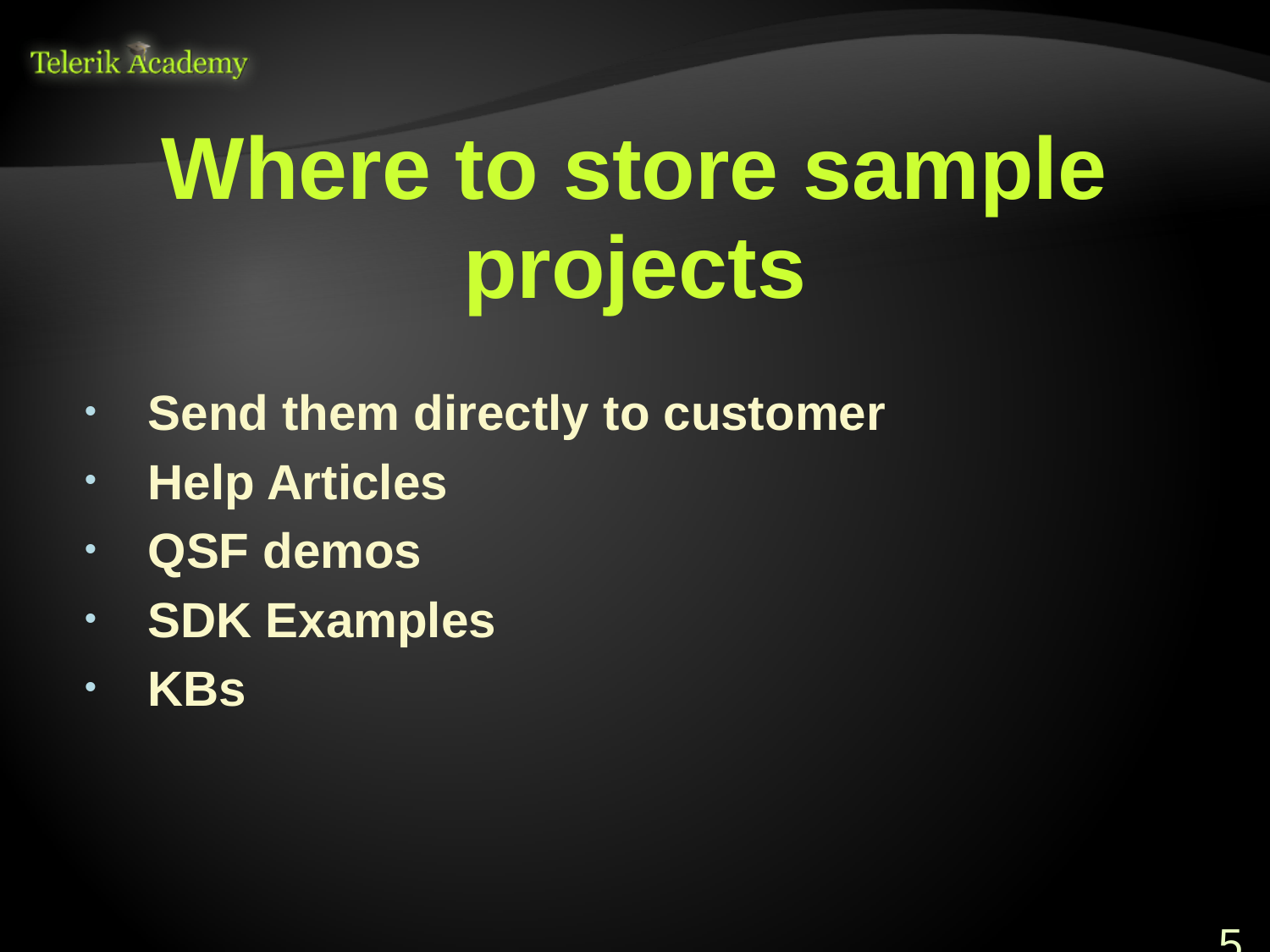

# Where to store sample projects
Send them directly to customer
Help Articles
QSF demos
SDK Examples
KBs

5